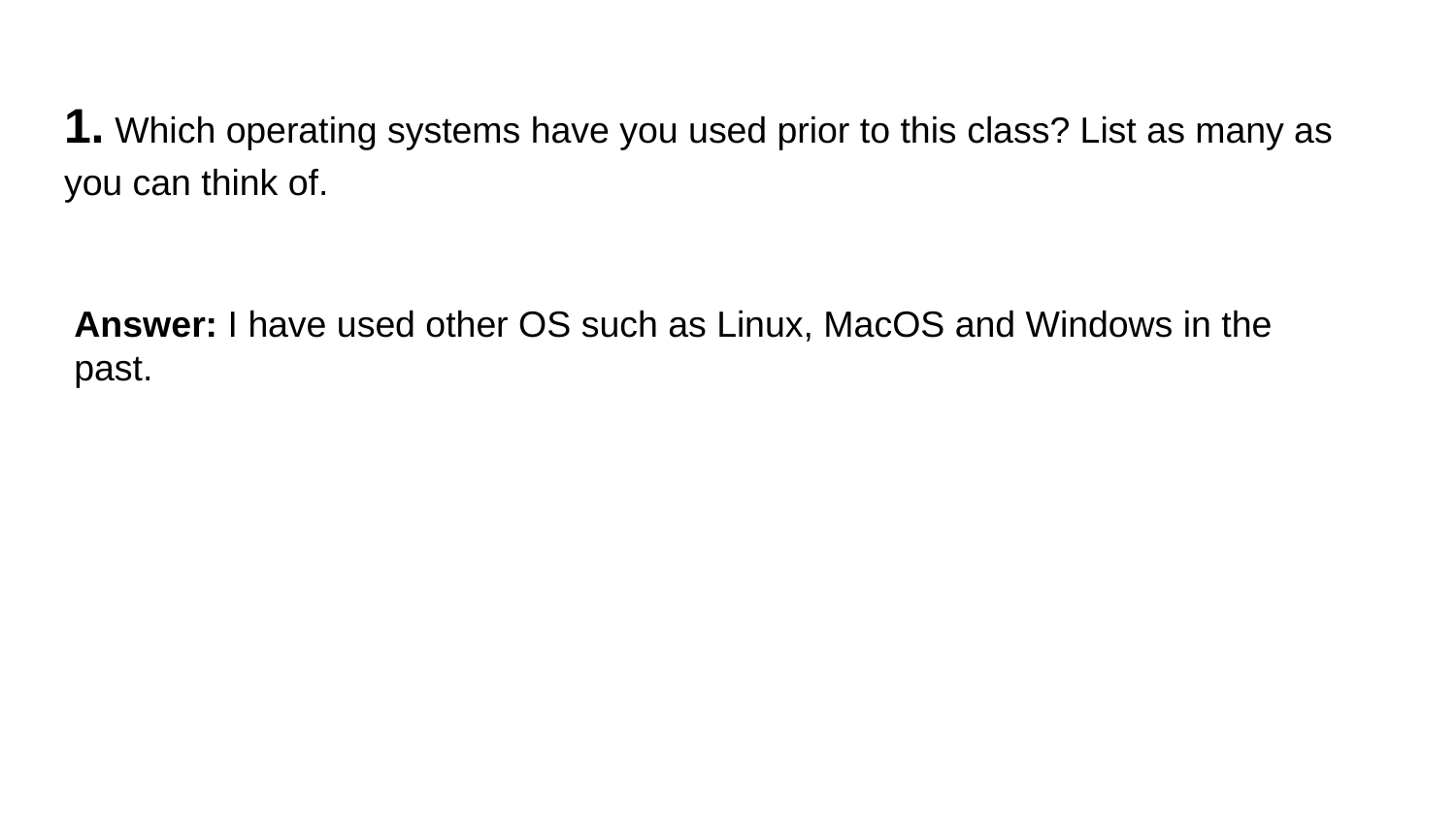

# 1. Which operating systems have you used prior to this class? List as many as you can think of.

Answer: I have used other OS such as Linux, MacOS and Windows in the past.